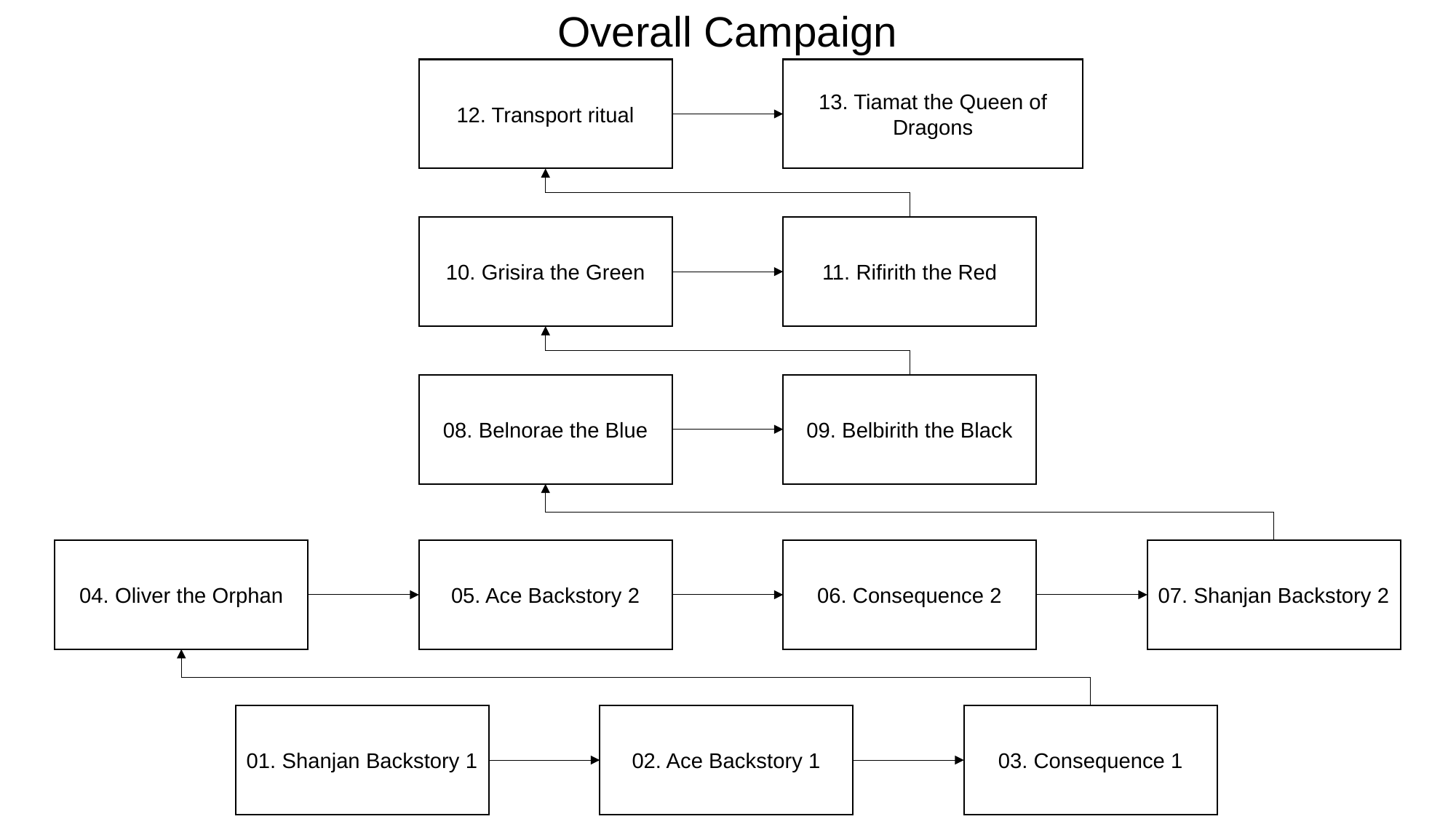

Overall Campaign
12. Transport ritual
13. Tiamat the Queen of Dragons
10. Grisira the Green
11. Rifirith the Red
08. Belnorae the Blue
09. Belbirith the Black
04. Oliver the Orphan
05. Ace Backstory 2
06. Consequence 2
07. Shanjan Backstory 2
01. Shanjan Backstory 1
02. Ace Backstory 1
03. Consequence 1